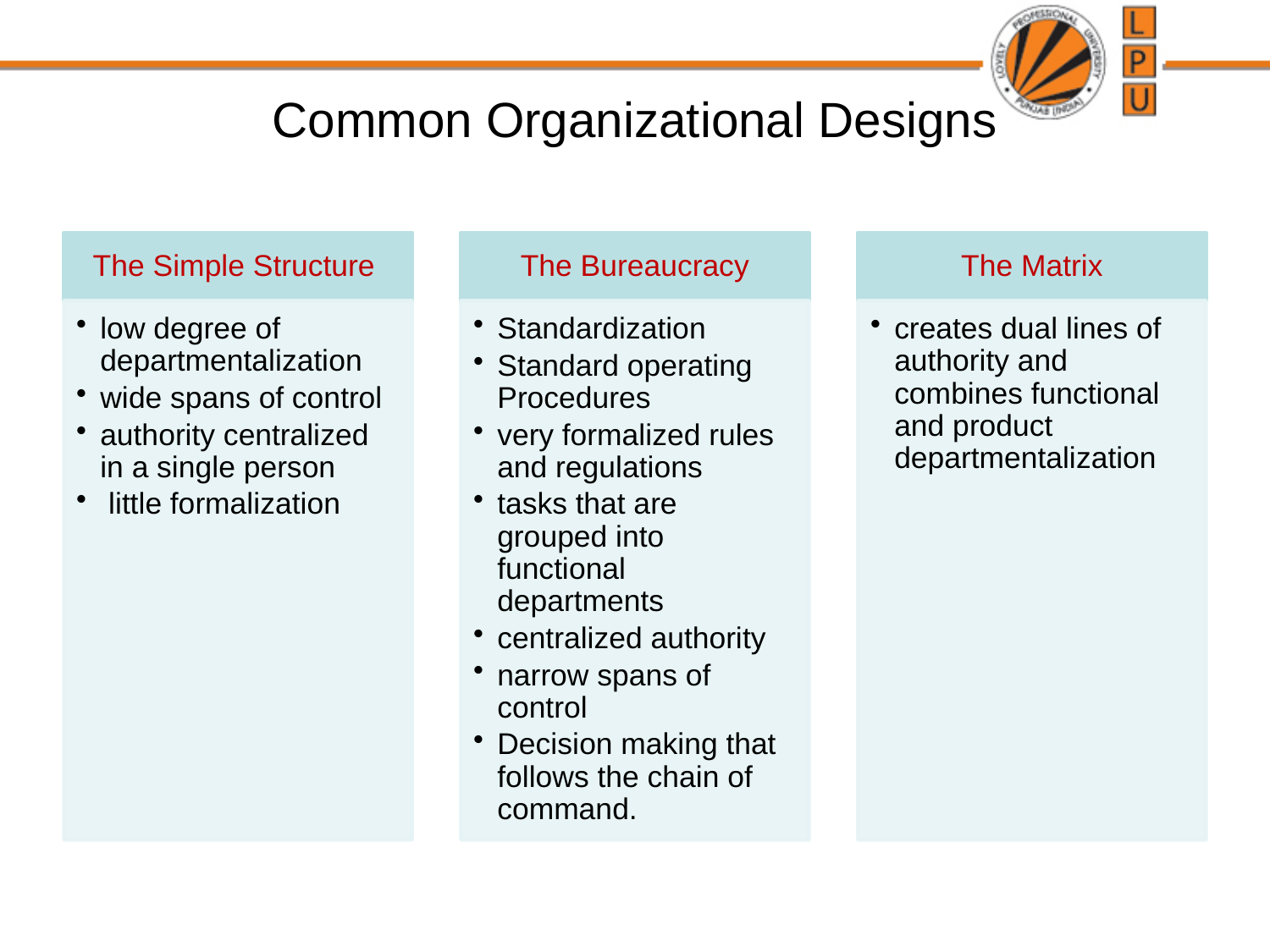

# Common Organizational Designs
The Simple Structure
low degree of departmentalization
wide spans of control
authority centralized in a single person
 little formalization
The Bureaucracy
Standardization
Standard operating Procedures
very formalized rules and regulations
tasks that are grouped into functional departments
centralized authority
narrow spans of control
Decision making that follows the chain of command.
The Matrix
creates dual lines of authority and combines functional and product departmentalization